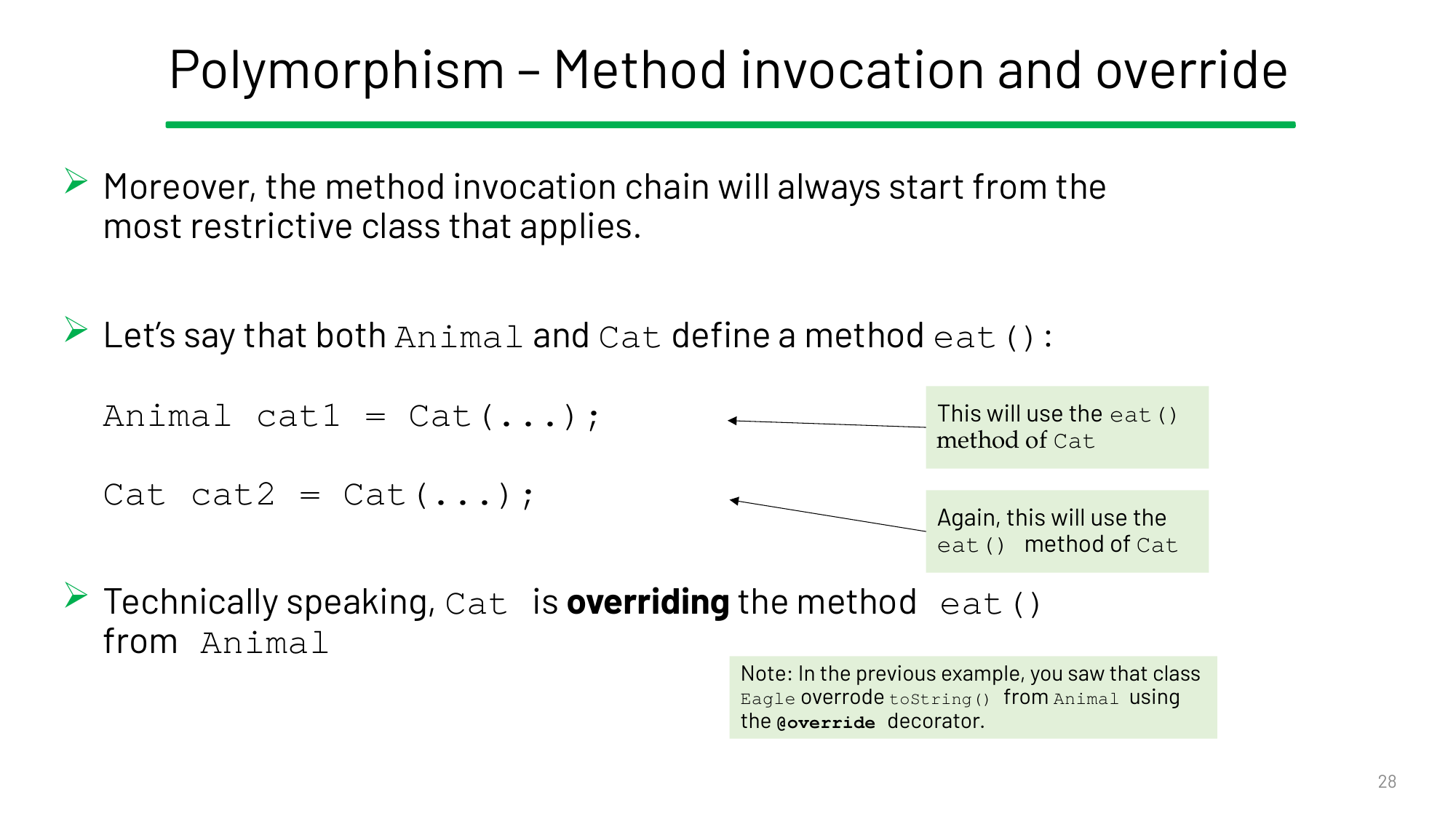

# Polymorphism – Method invocation and override
Moreover, the method invocation chain will always start from the most restrictive class that applies.

Let’s say that both Animal and Cat define a method eat():
Animal cat1 = Cat(...);
Cat cat2 = Cat(...);

Technically speaking, Cat is overriding the method eat() from Animal
This will use the eat() method of Cat
Again, this will use the eat() method of Cat
Note: In the previous example, you saw that class Eagle overrode toString() from Animal  using the @override decorator.
28